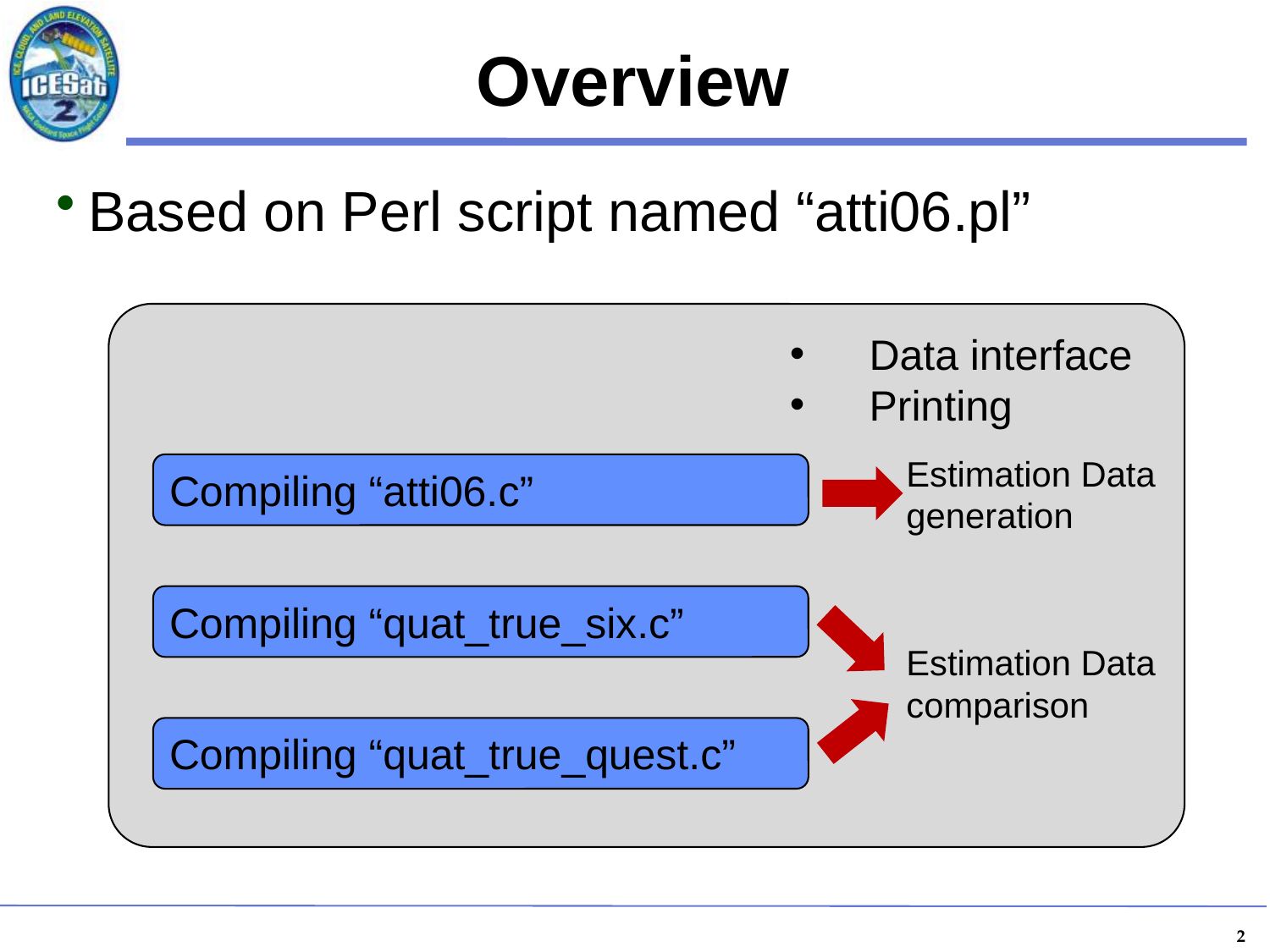

# Overview
Based on Perl script named “atti06.pl”

Data interface
Printing
Estimation Data generation
Compiling “atti06.c”

Compiling “quat_true_six.c”

Estimation Data comparison

Compiling “quat_true_quest.c”